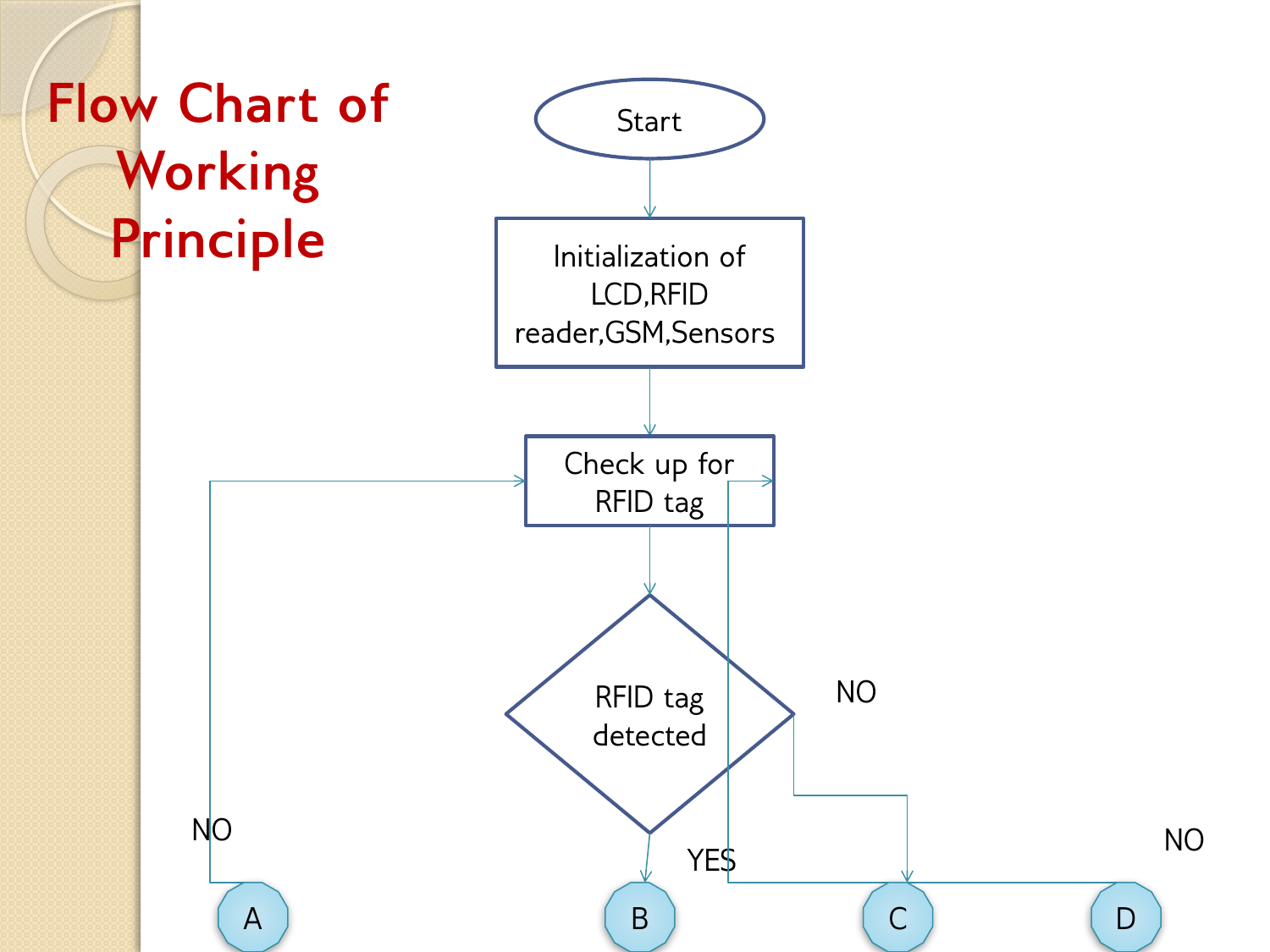

Flow Chart of Working Principle
Start
Initialization of
LCD,RFID reader,GSM,Sensors
Check up for RFID tag
RFID tag detected
NO
NO
NO
YES
A
B
C
D